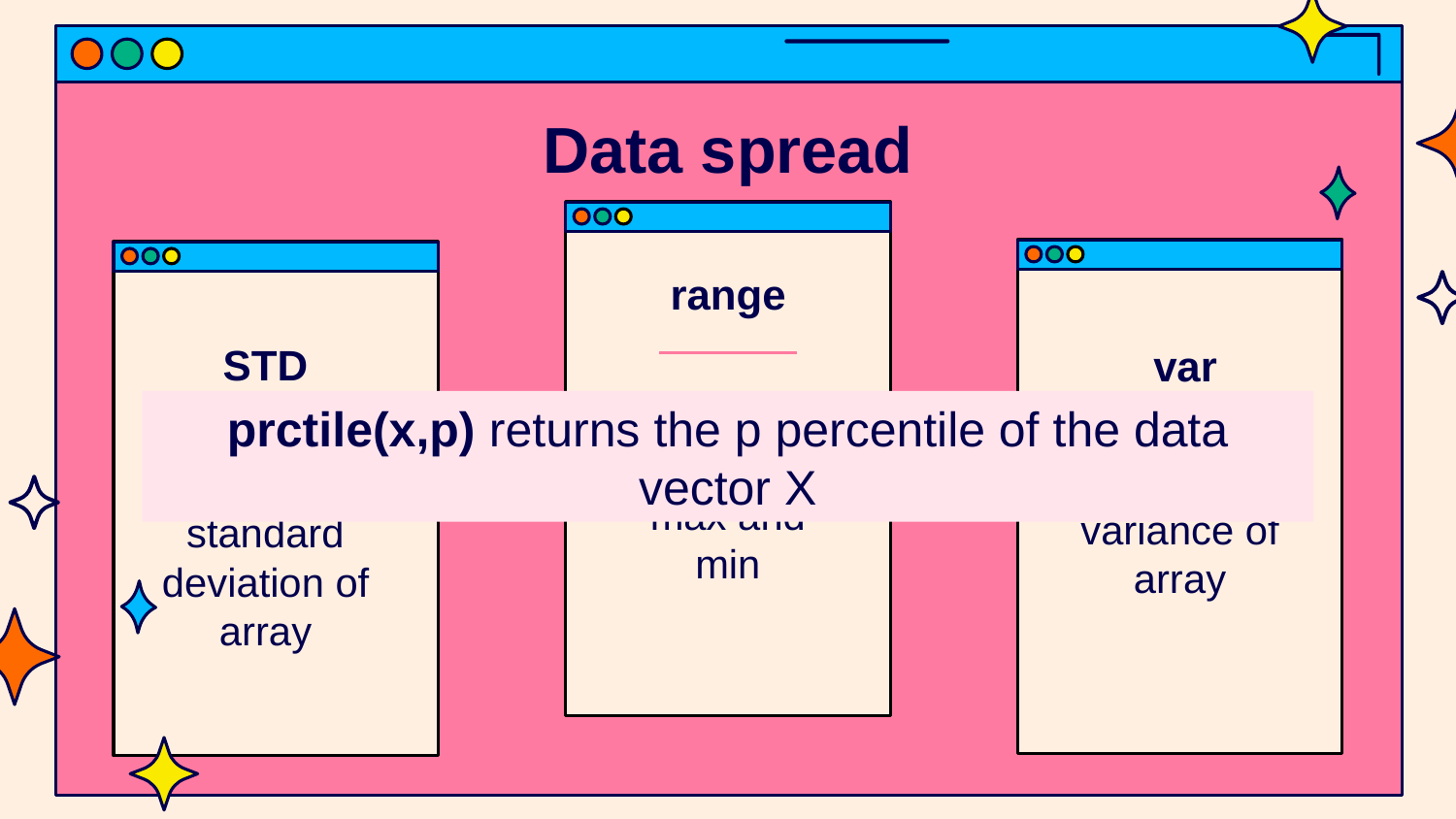

# Data spread

range

STD
var
Difference between max and min
prctile(x,p) returns the p percentile of the data vector X
Computes variance of array
Computes standard deviation of array